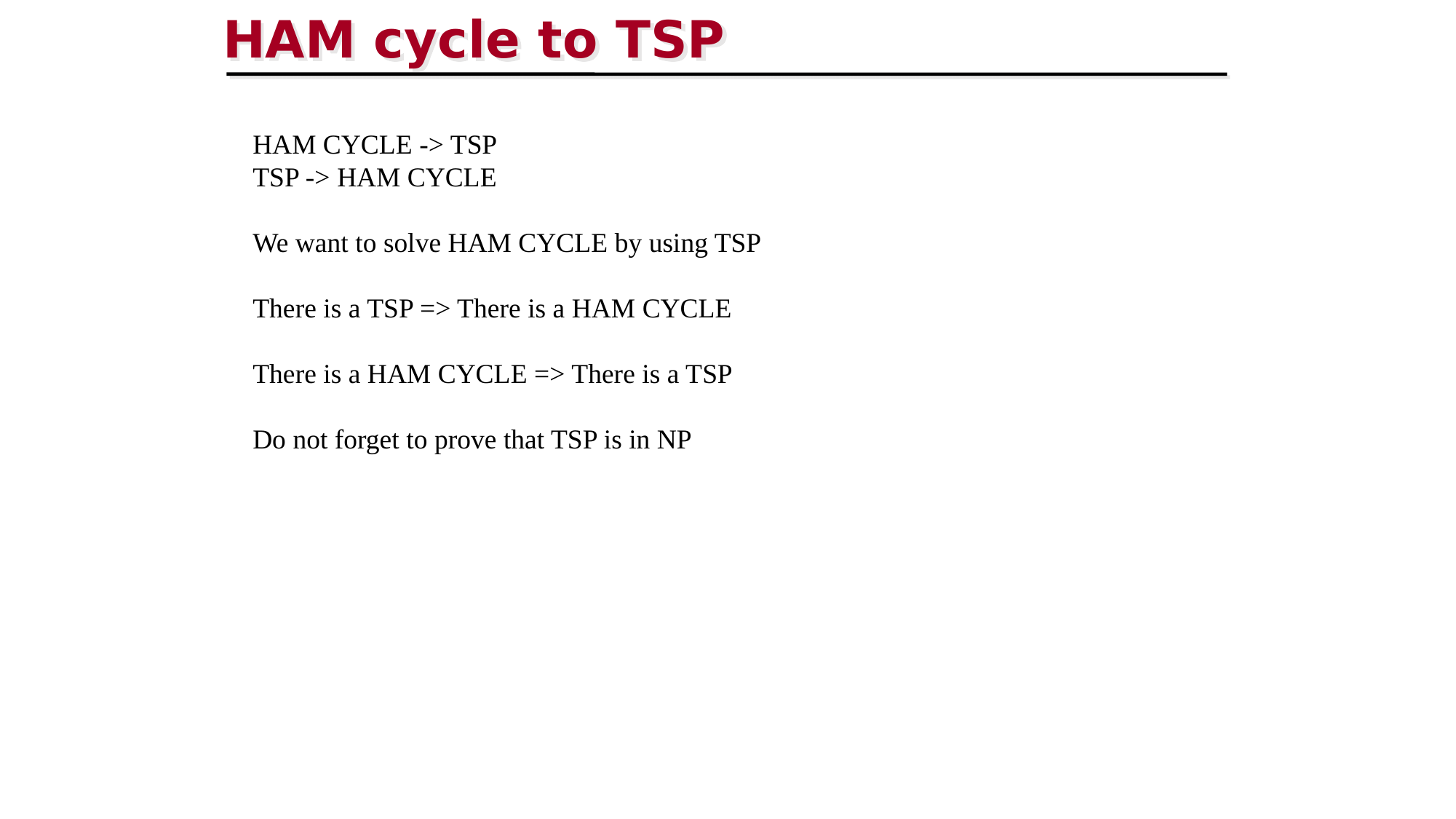

HAM cycle to TSP

HAM CYCLE -> TSP
TSP -> HAM CYCLE

We want to solve HAM CYCLE by using TSP

There is a TSP => There is a HAM CYCLE

There is a HAM CYCLE => There is a TSP

Do not forget to prove that TSP is in NP